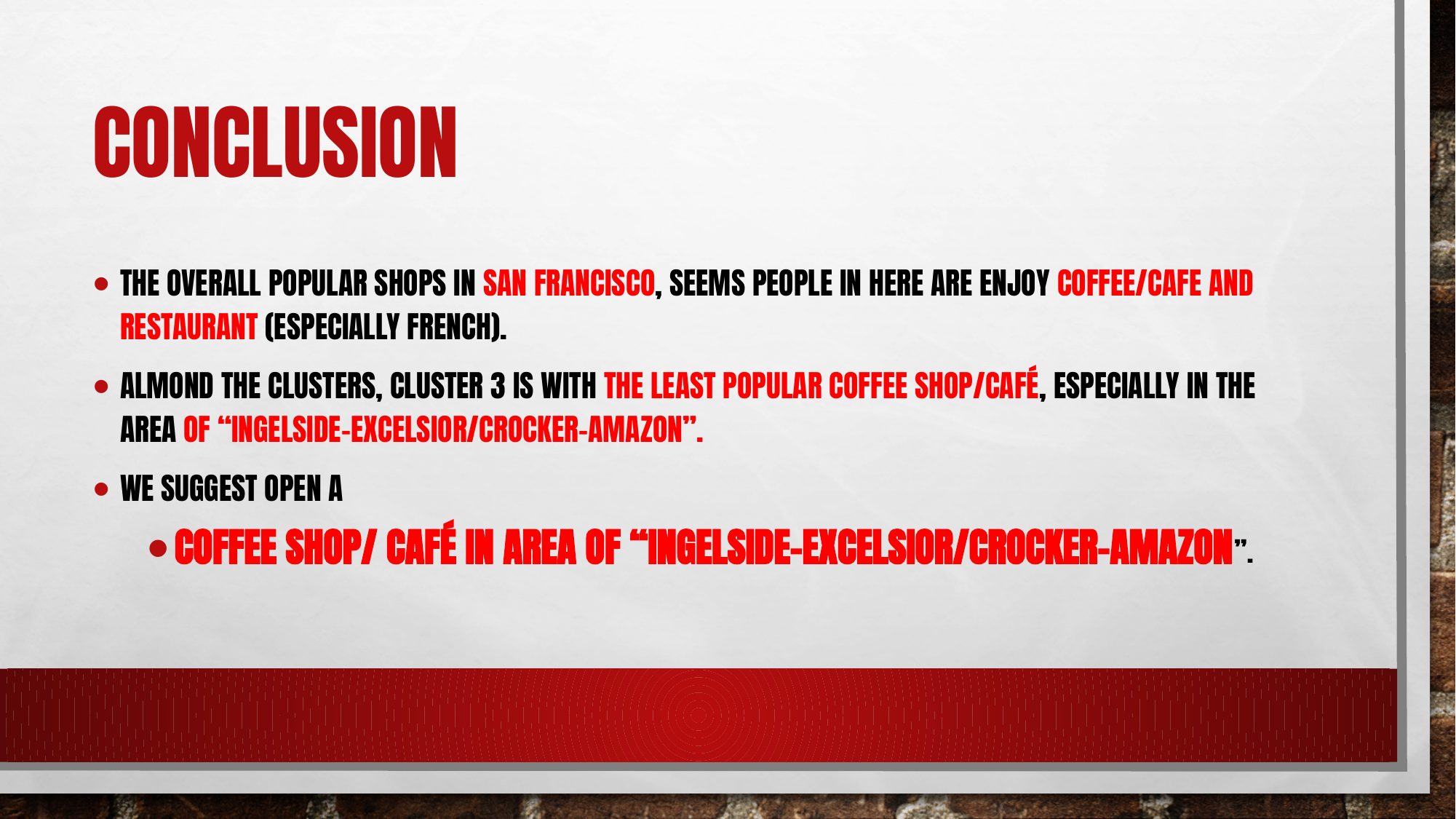

# Conclusion
the overall popular shops in San Francisco, seems people in here are enjoy Coffee/Cafe and restaurant (especially French).
Almond the clusters, cluster 3 is with the least popular Coffee shop/café, especially in the area of “Ingelside-Excelsior/Crocker-Amazon”.
We suggest open a
Coffee Shop/ Café in area of “Ingelside-Excelsior/Crocker-Amazon”.